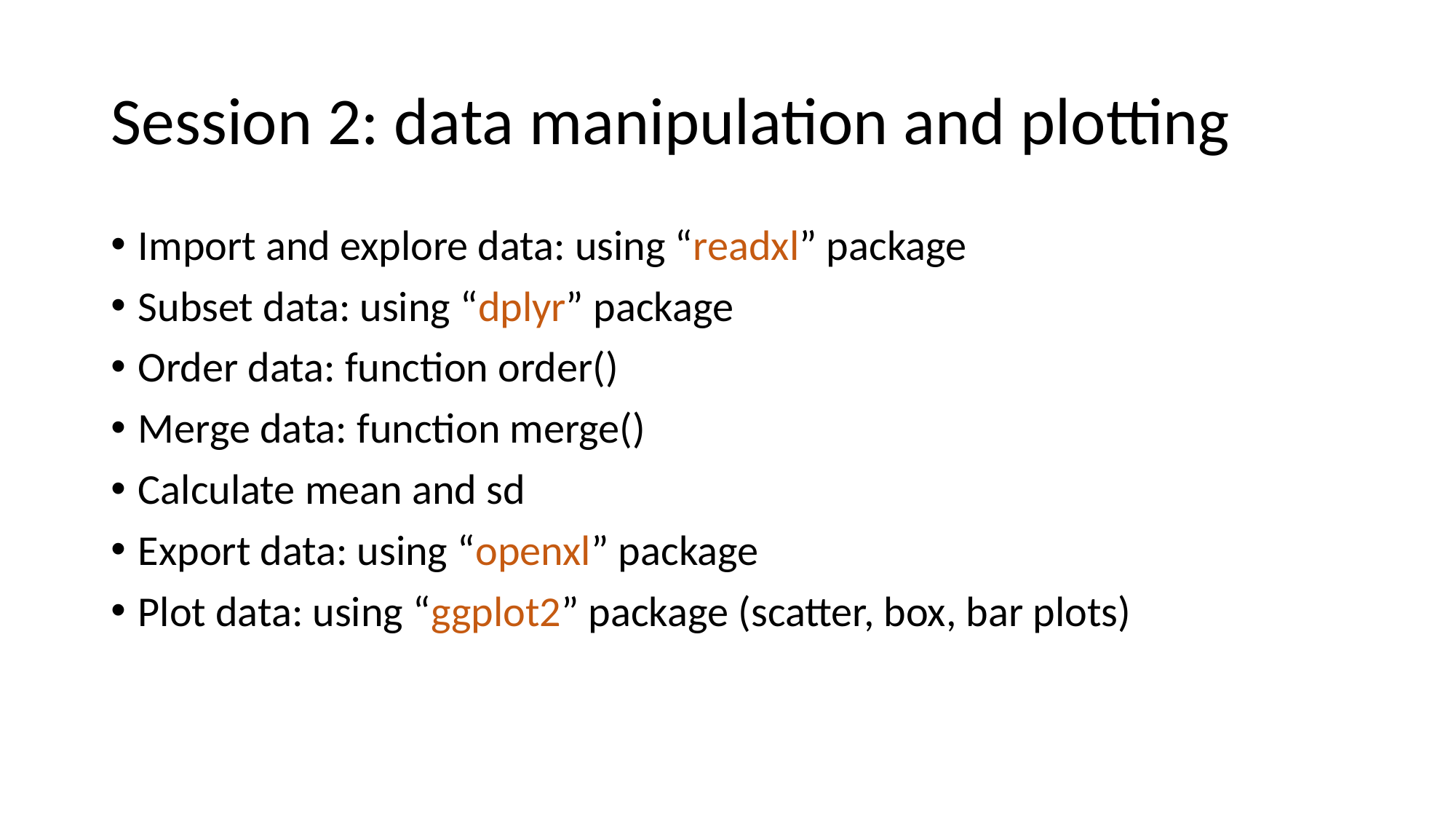

# Session 2: data manipulation and plotting
Import and explore data: using “readxl” package
Subset data: using “dplyr” package
Order data: function order()
Merge data: function merge()
Calculate mean and sd
Export data: using “openxl” package
Plot data: using “ggplot2” package (scatter, box, bar plots)